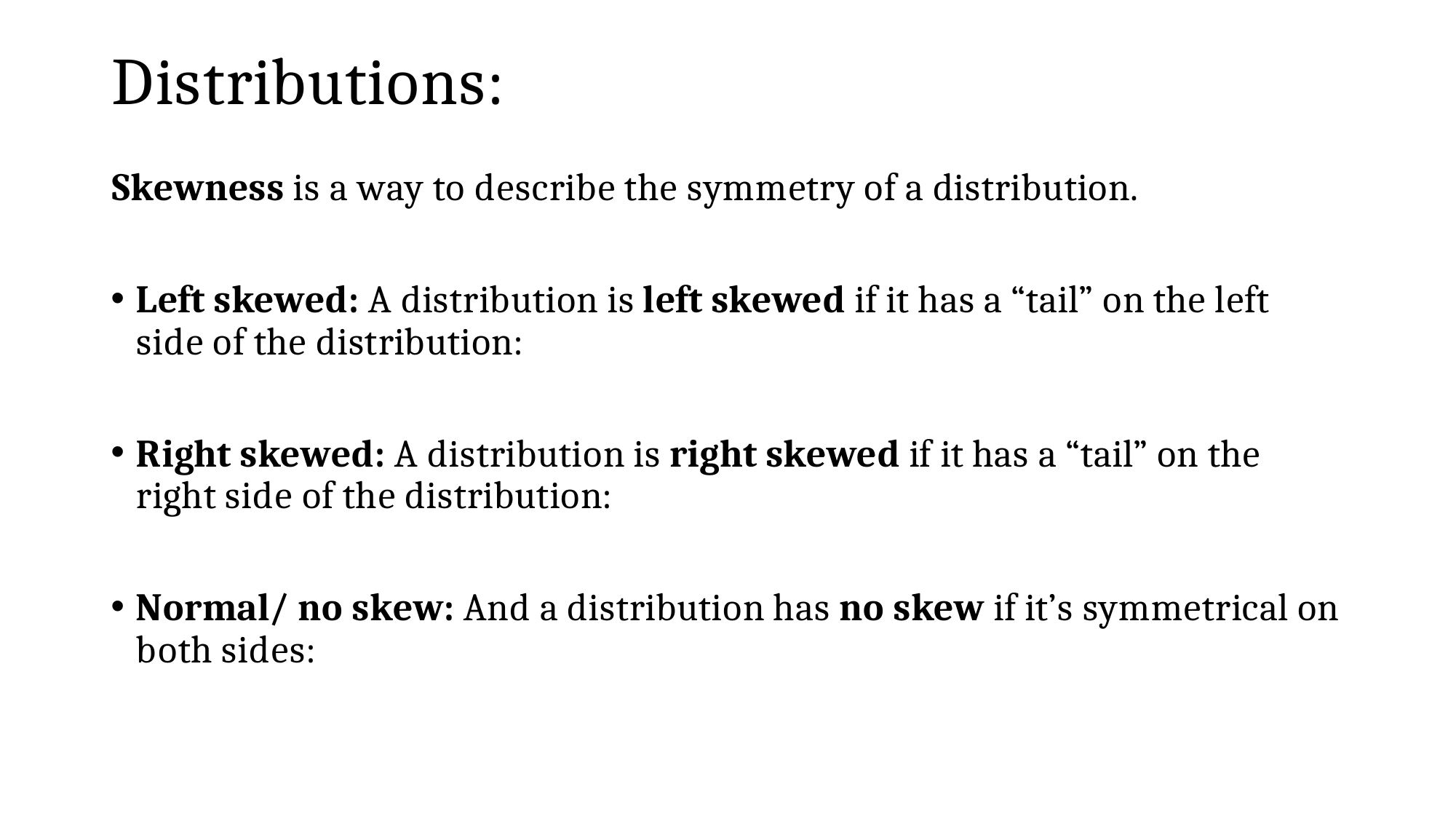

# Distributions:
Skewness is a way to describe the symmetry of a distribution.

Left skewed: A distribution is left skewed if it has a “tail” on the left side of the distribution:

Right skewed: A distribution is right skewed if it has a “tail” on the right side of the distribution:

Normal/ no skew: And a distribution has no skew if it’s symmetrical on both sides: